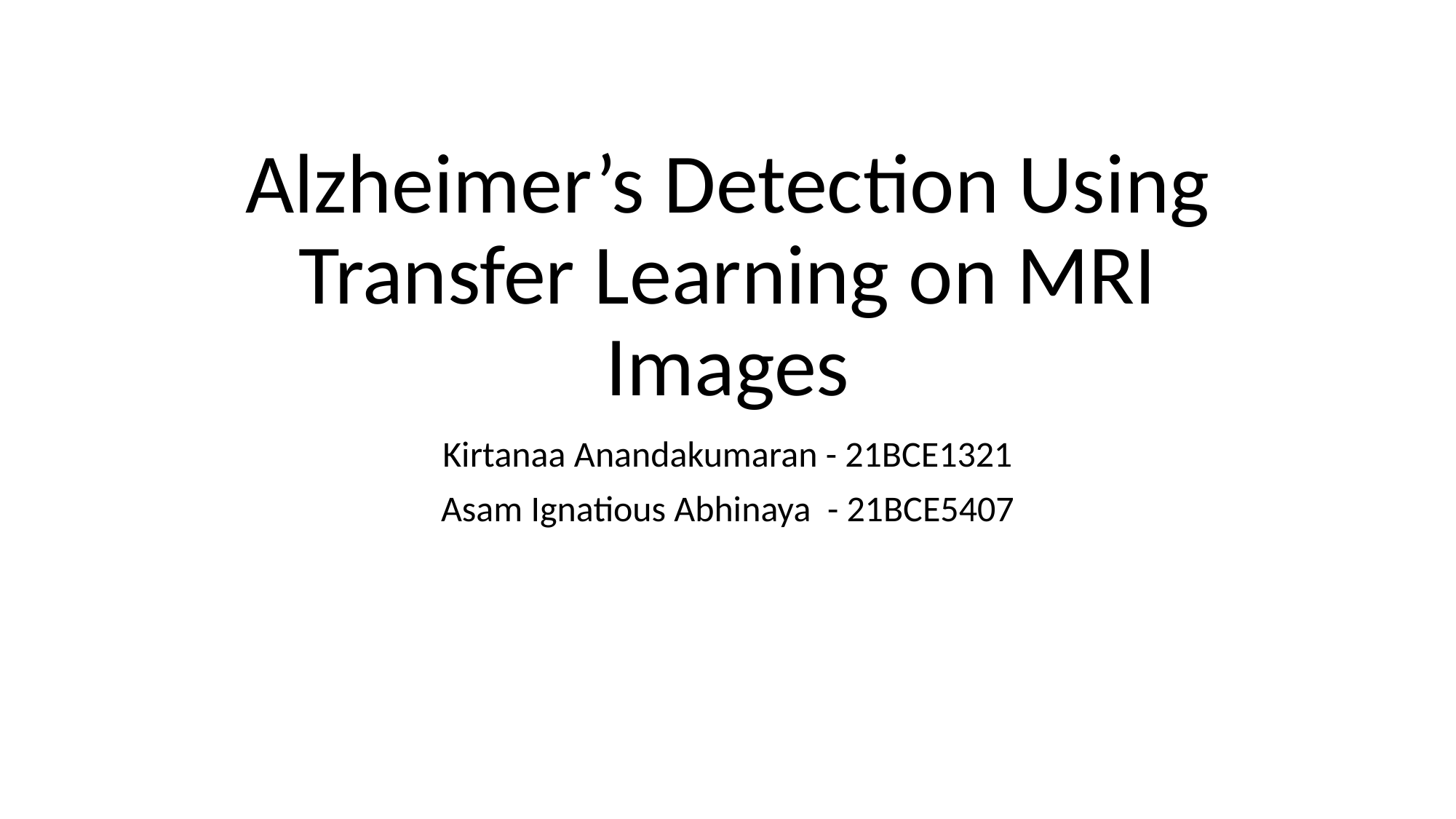

# Alzheimer’s Detection Using Transfer Learning on MRI Images
Kirtanaa Anandakumaran - 21BCE1321
Asam Ignatious Abhinaya  - 21BCE5407